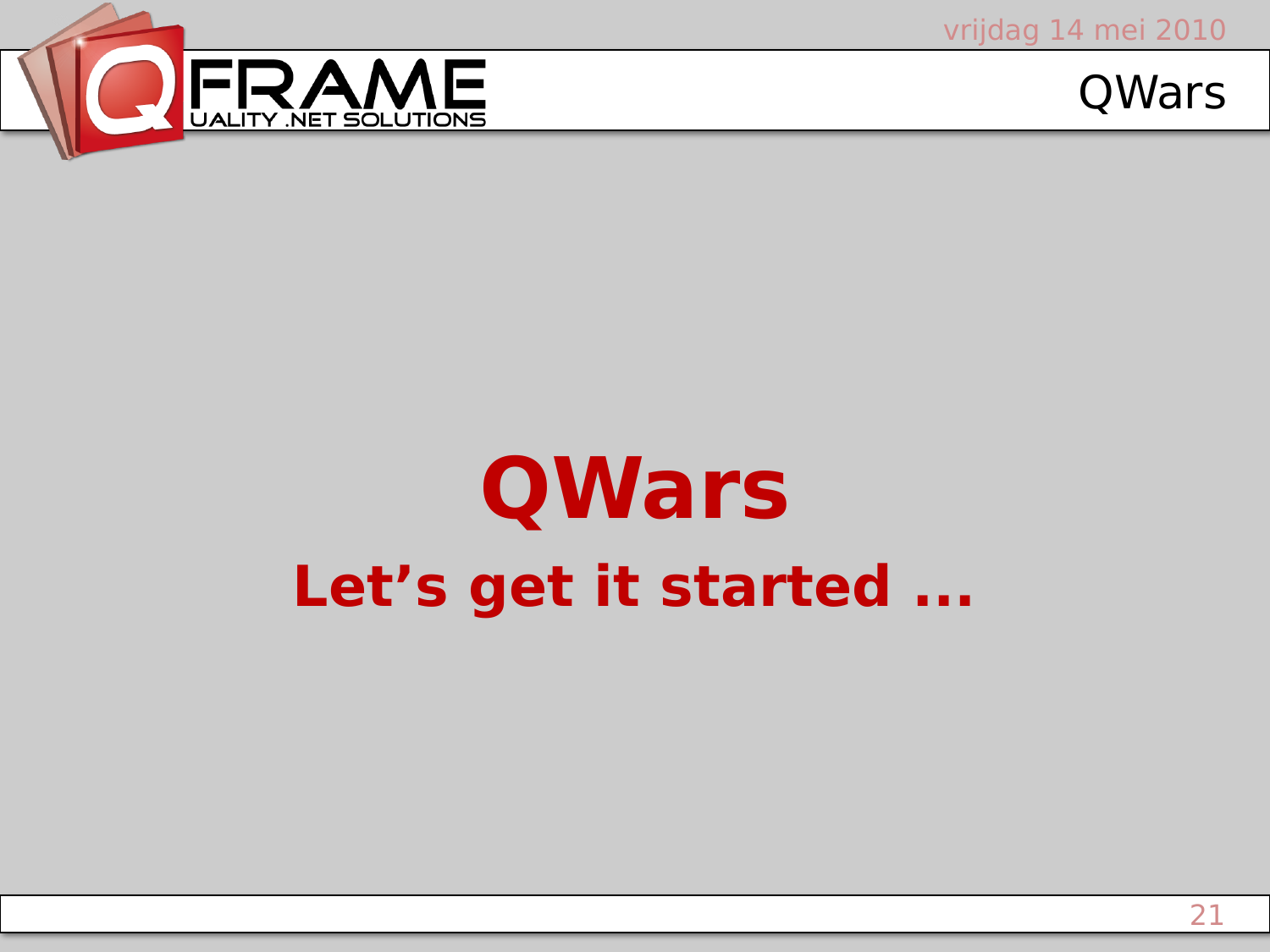

vrijdag 14 mei 2010
# QWars
QWars
Let’s get it started ...

21